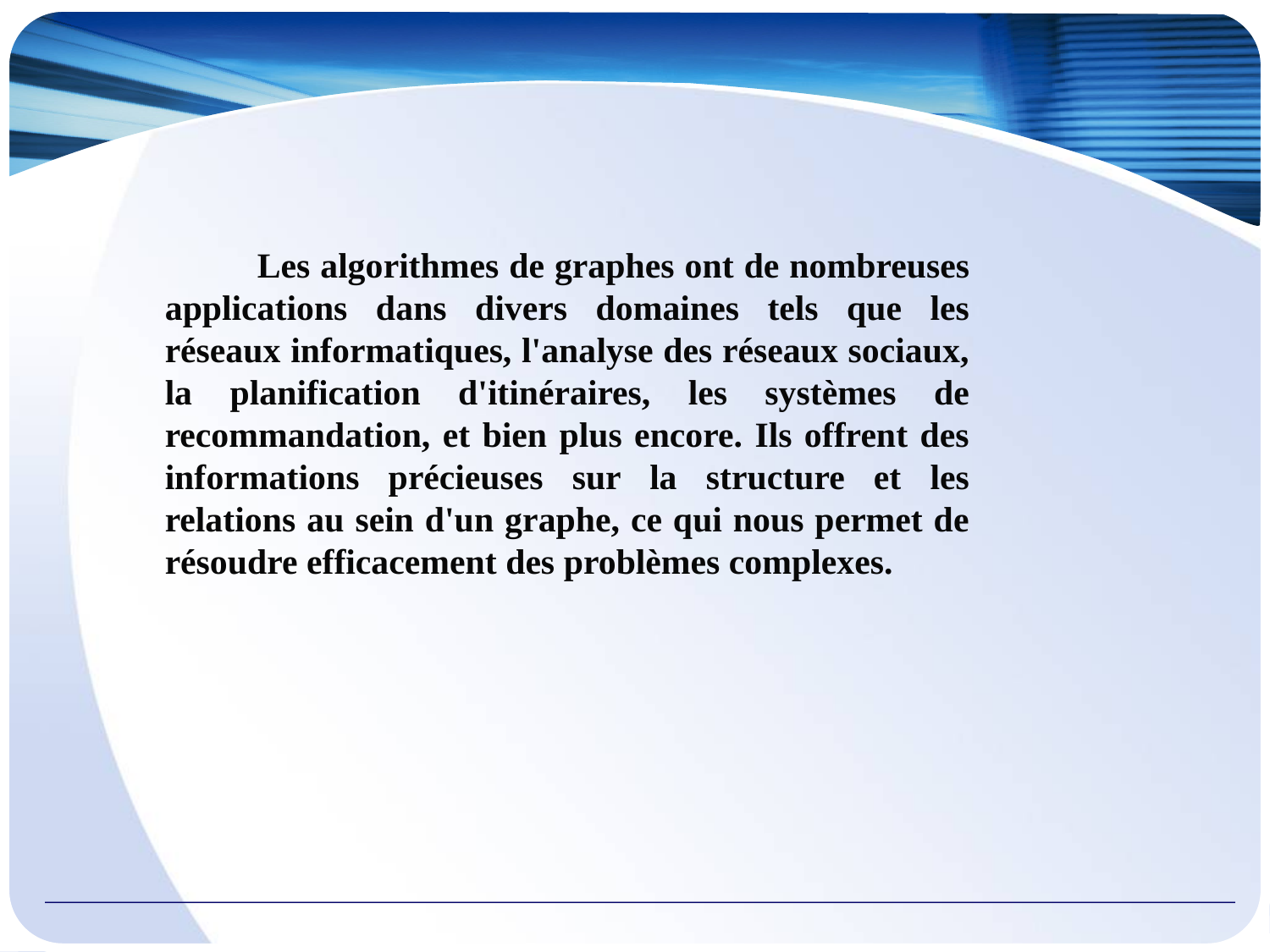

#
              Les algorithmes de graphes ont de nombreuses applications dans divers domaines tels que les réseaux informatiques, l'analyse des réseaux sociaux, la planification d'itinéraires, les systèmes de recommandation, et bien plus encore. Ils offrent des informations précieuses sur la structure et les relations au sein d'un graphe, ce qui nous permet de résoudre efficacement des problèmes complexes.

4